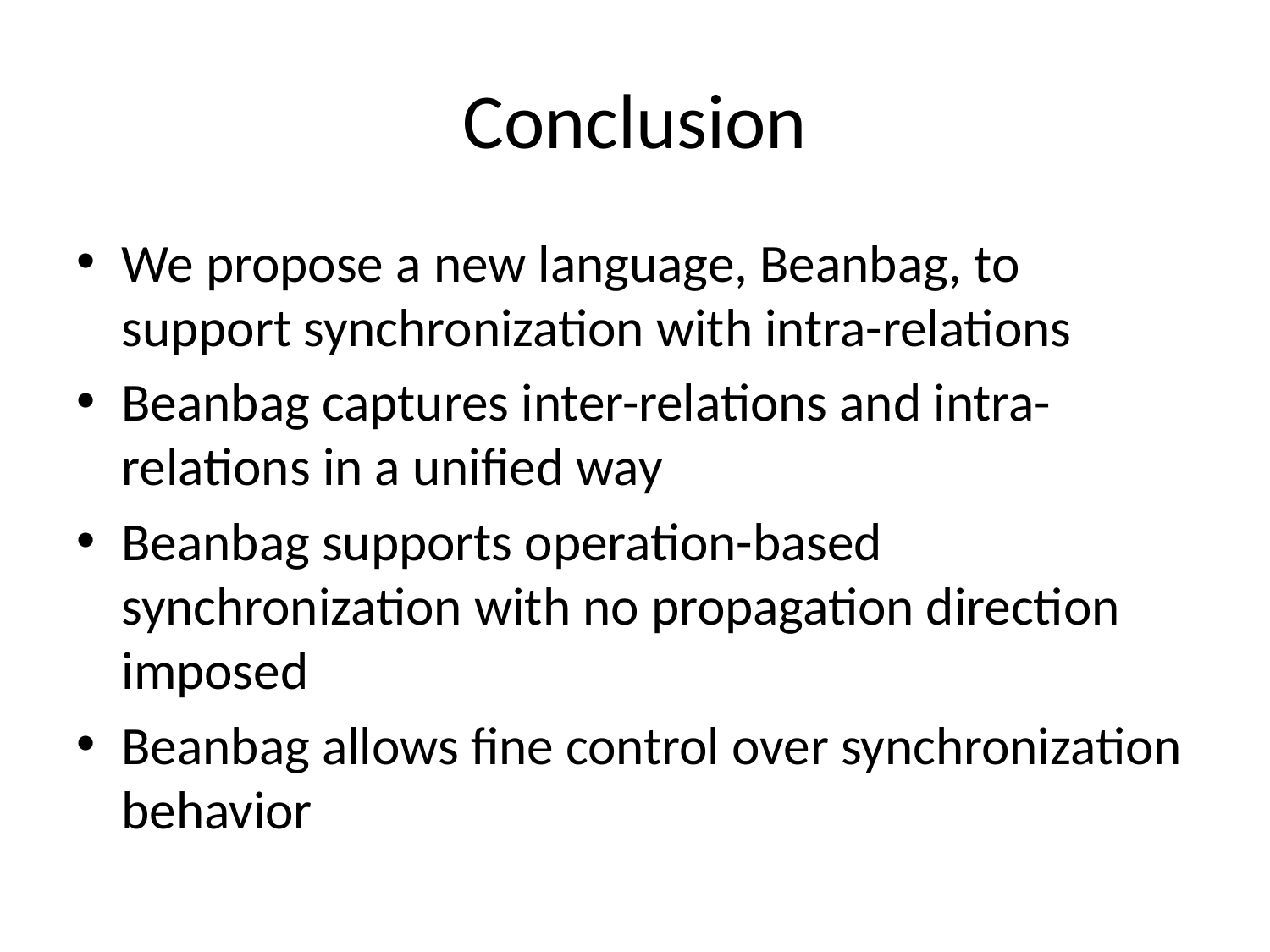

# Conclusion
We propose a new language, Beanbag, to support synchronization with intra-relations
Beanbag captures inter-relations and intra-relations in a unified way
Beanbag supports operation-based synchronization with no propagation direction imposed
Beanbag allows fine control over synchronization behavior